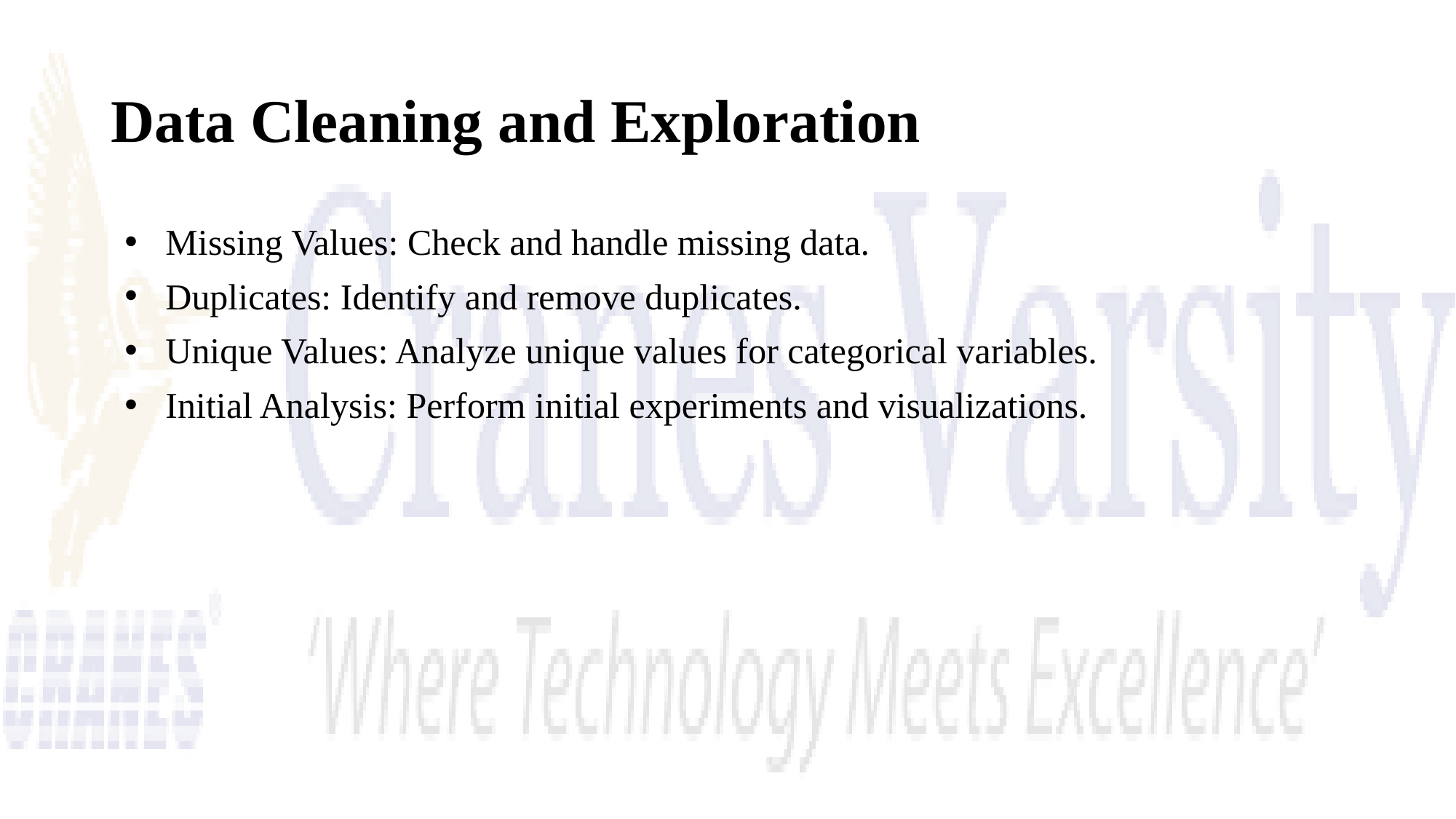

# Data Cleaning and Exploration
Missing Values: Check and handle missing data.
Duplicates: Identify and remove duplicates.
Unique Values: Analyze unique values for categorical variables.
Initial Analysis: Perform initial experiments and visualizations.